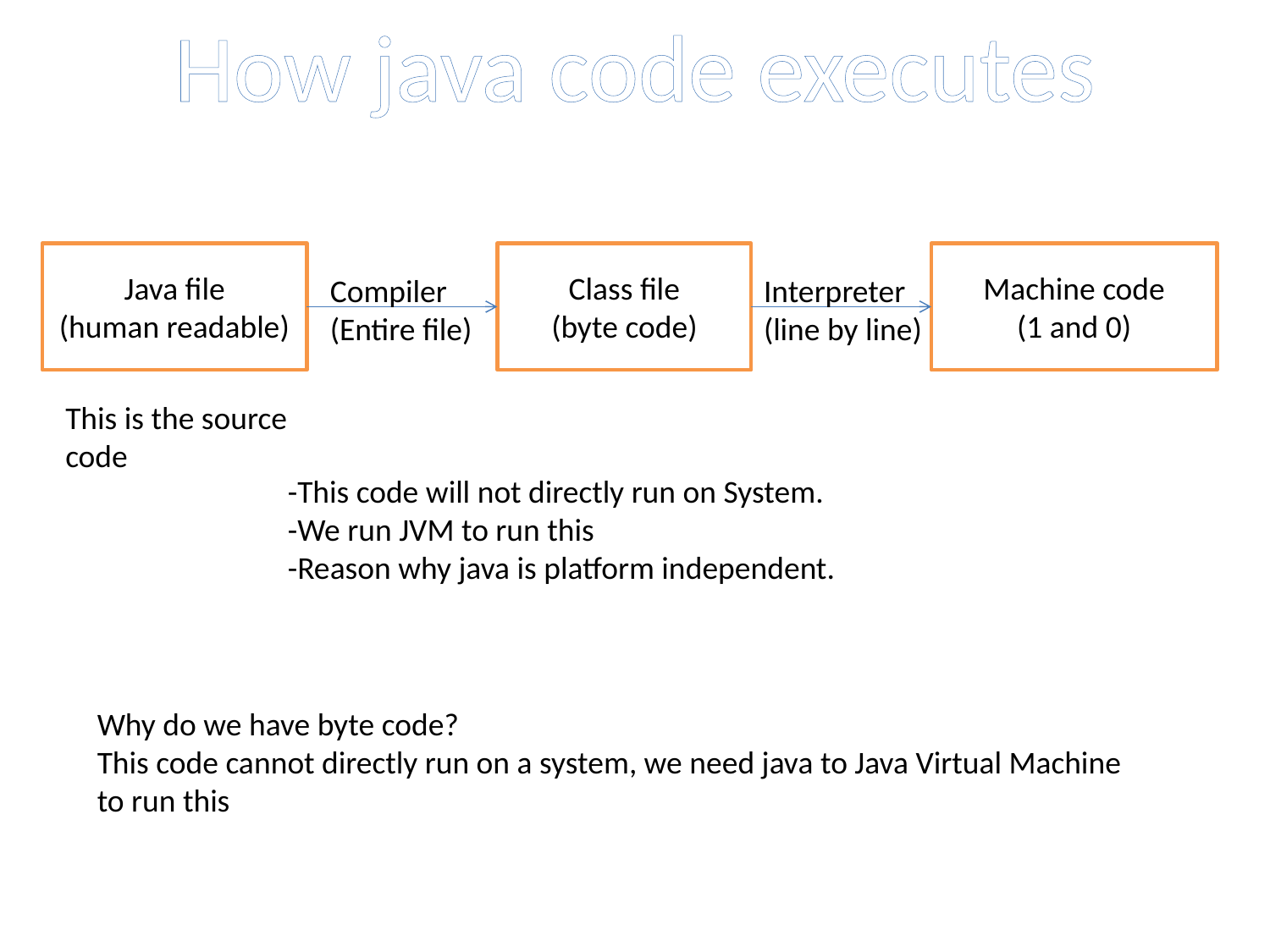

How java code executes
Java file
(human readable)
Class file
(byte code)
Machine code
(1 and 0)
Compiler
(Entire file)
Interpreter
(line by line)
This is the source code
-This code will not directly run on System.
-We run JVM to run this
-Reason why java is platform independent.
Why do we have byte code?
This code cannot directly run on a system, we need java to Java Virtual Machine to run this